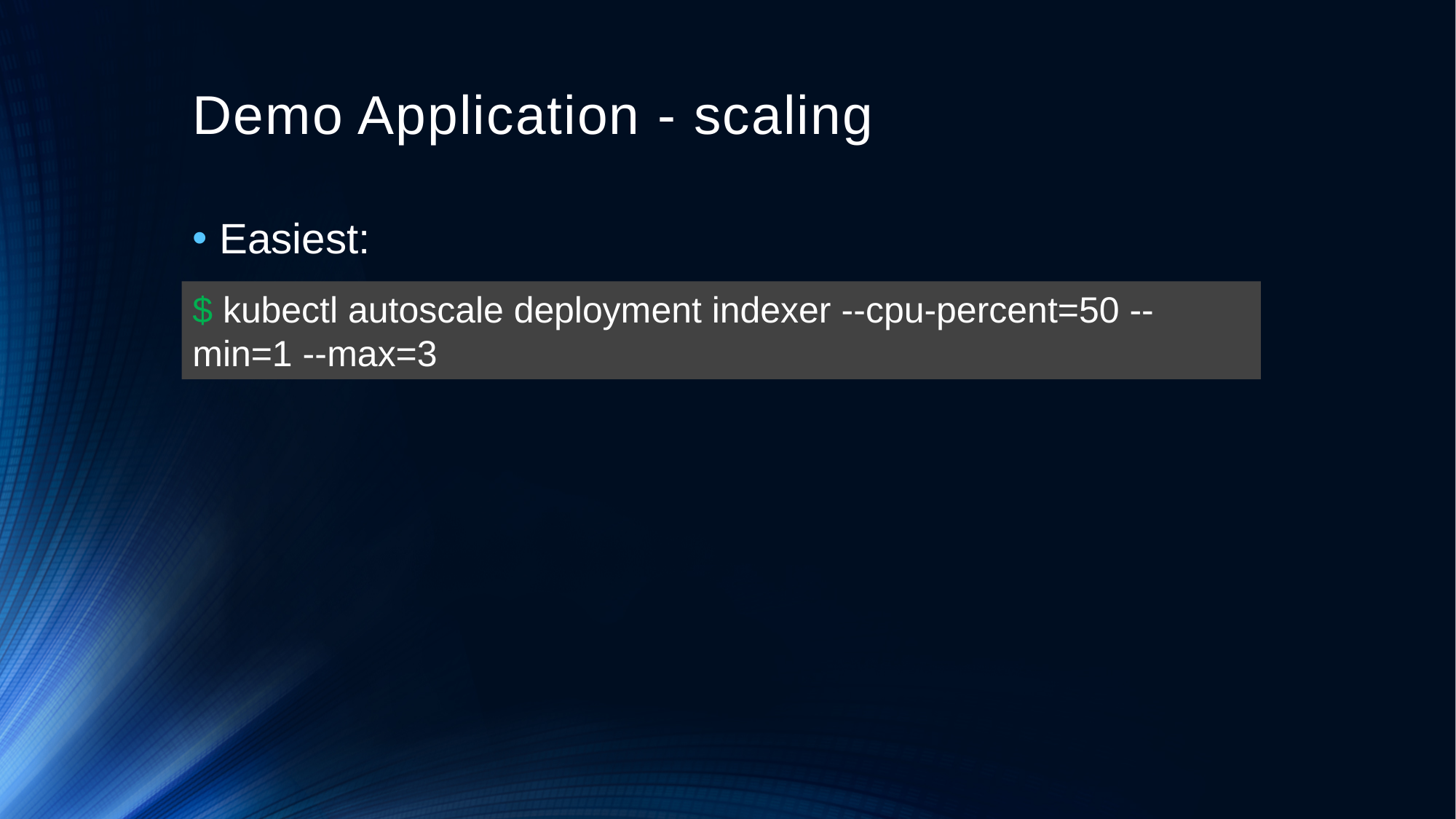

# Demo Application - scaling
Easiest:

$ kubectl autoscale deployment indexer --cpu-percent=50 --min=1 --max=3